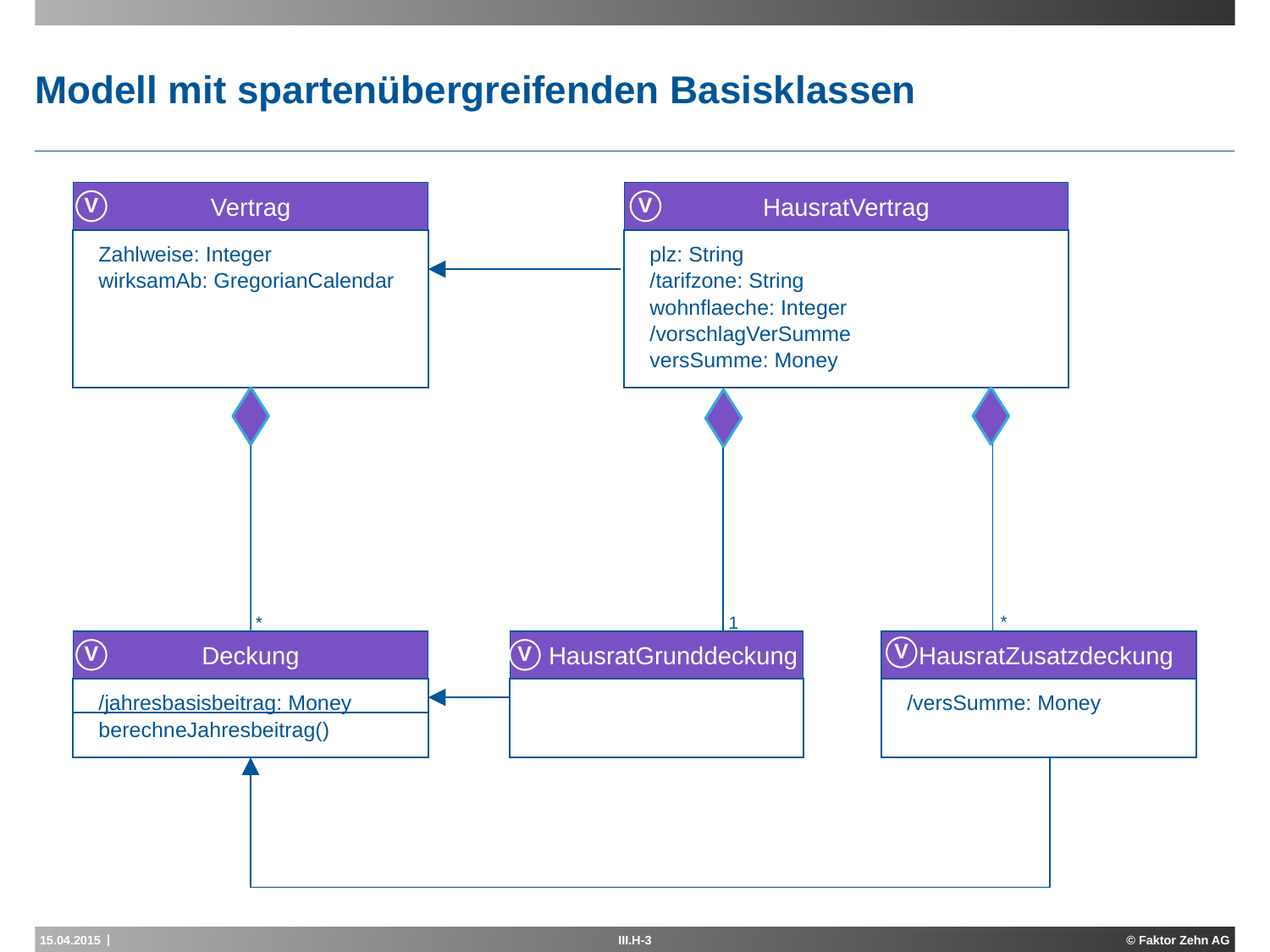

# Modell mit spartenübergreifenden Basisklassen
Vertrag
Zahlweise: Integer
wirksamAb: GregorianCalendar

HausratVertrag
plz: String
/tarifzone: String
wohnflaeche: Integer
/vorschlagVerSumme
versSumme: Money
V
V

*
*
1
Deckung
/jahresbasisbeitrag: Money
berechneJahresbeitrag()

   HausratGrunddeckung

  HausratZusatzdeckung
/versSumme: Money
V
V
V
15.04.2015
III.H-3